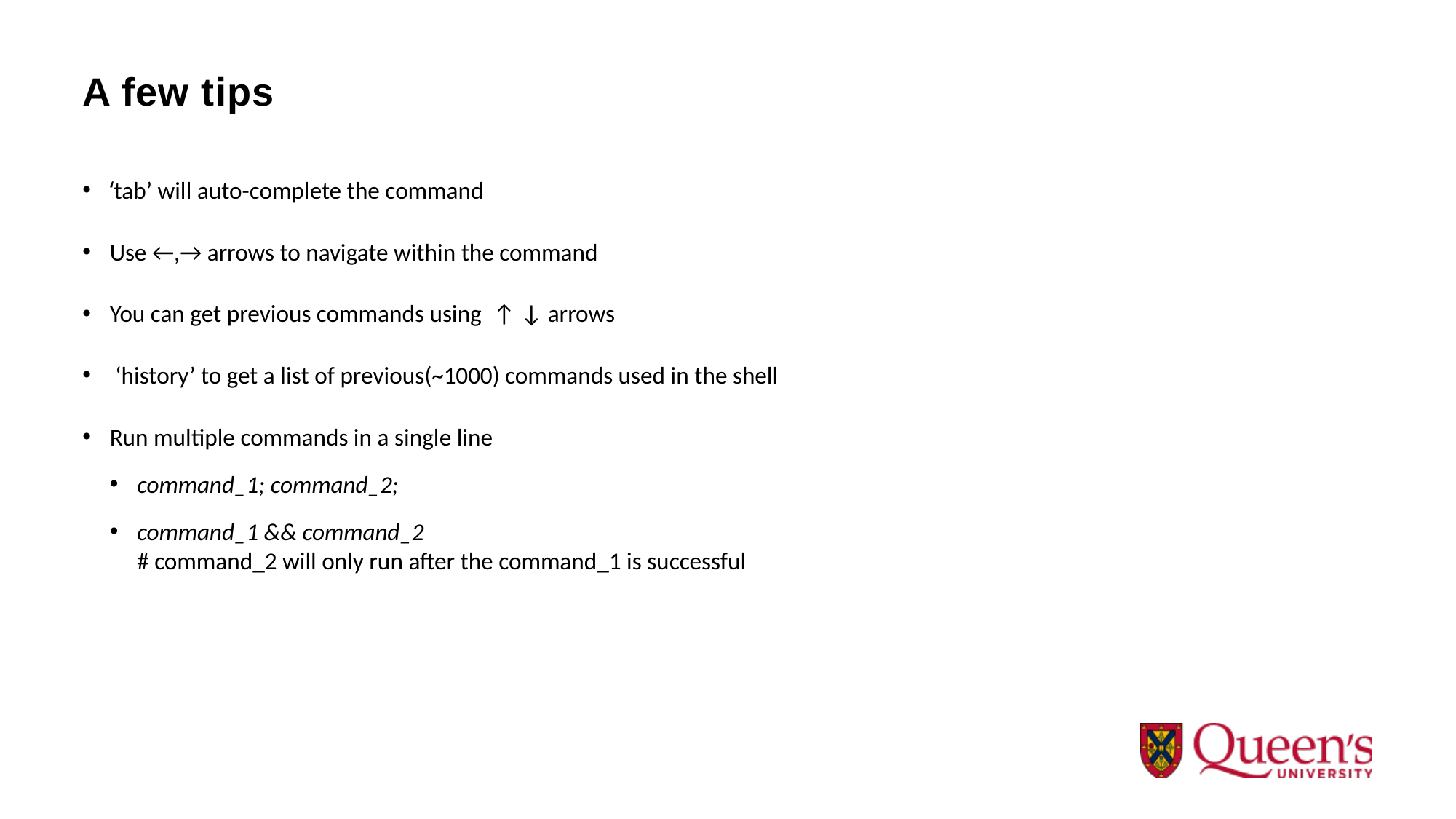

# A few tips
‘tab’ will auto-complete the command
Use ←,→ arrows to navigate within the command
You can get previous commands using  ↑ ↓ arrows
 ‘history’ to get a list of previous(~1000) commands used in the shell
Run multiple commands in a single line
command_1; command_2;
command_1 && command_2
# command_2 will only run after the command_1 is successful